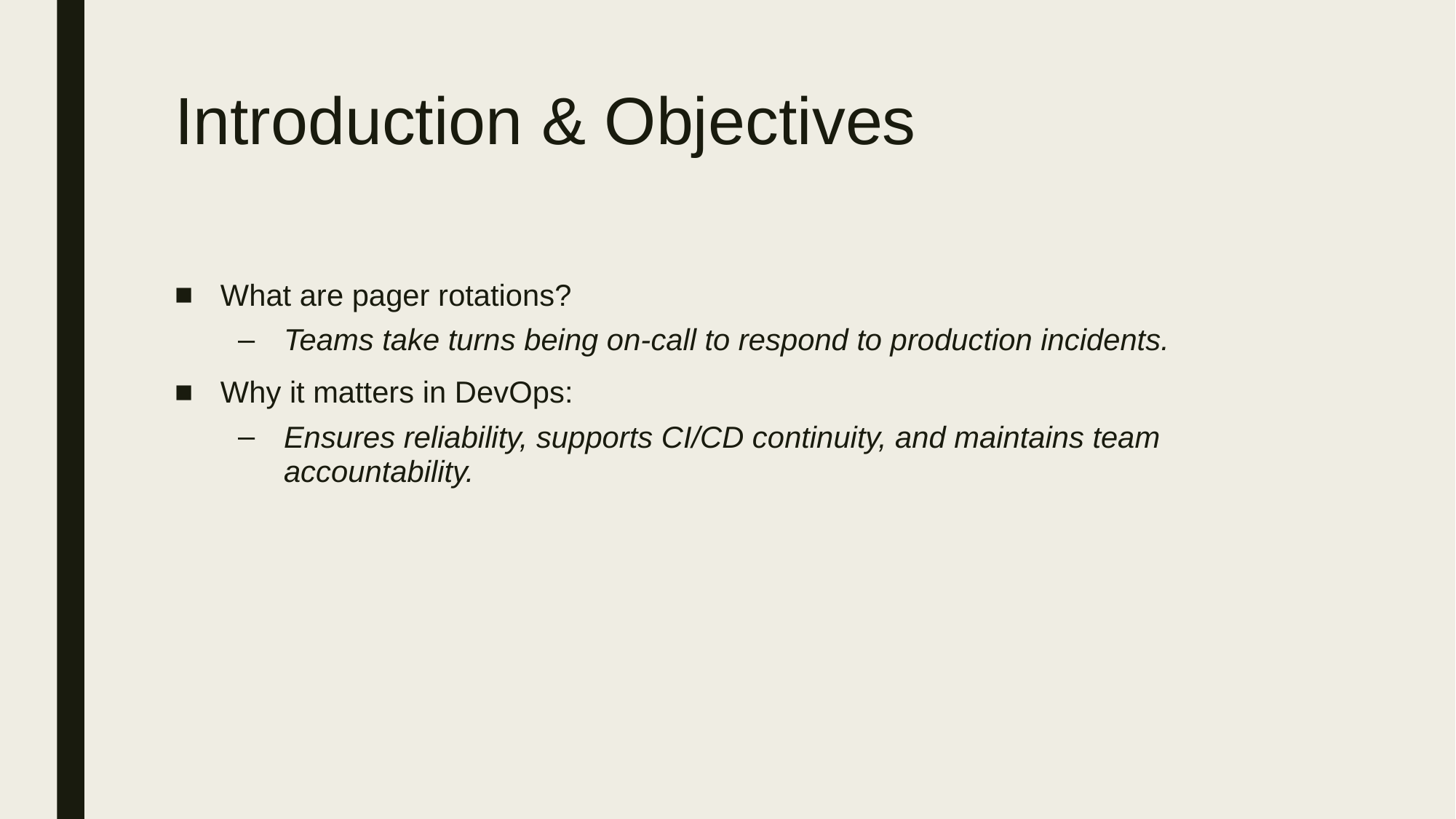

# Introduction & Objectives
What are pager rotations?
Teams take turns being on-call to respond to production incidents.
Why it matters in DevOps:
Ensures reliability, supports CI/CD continuity, and maintains team accountability.